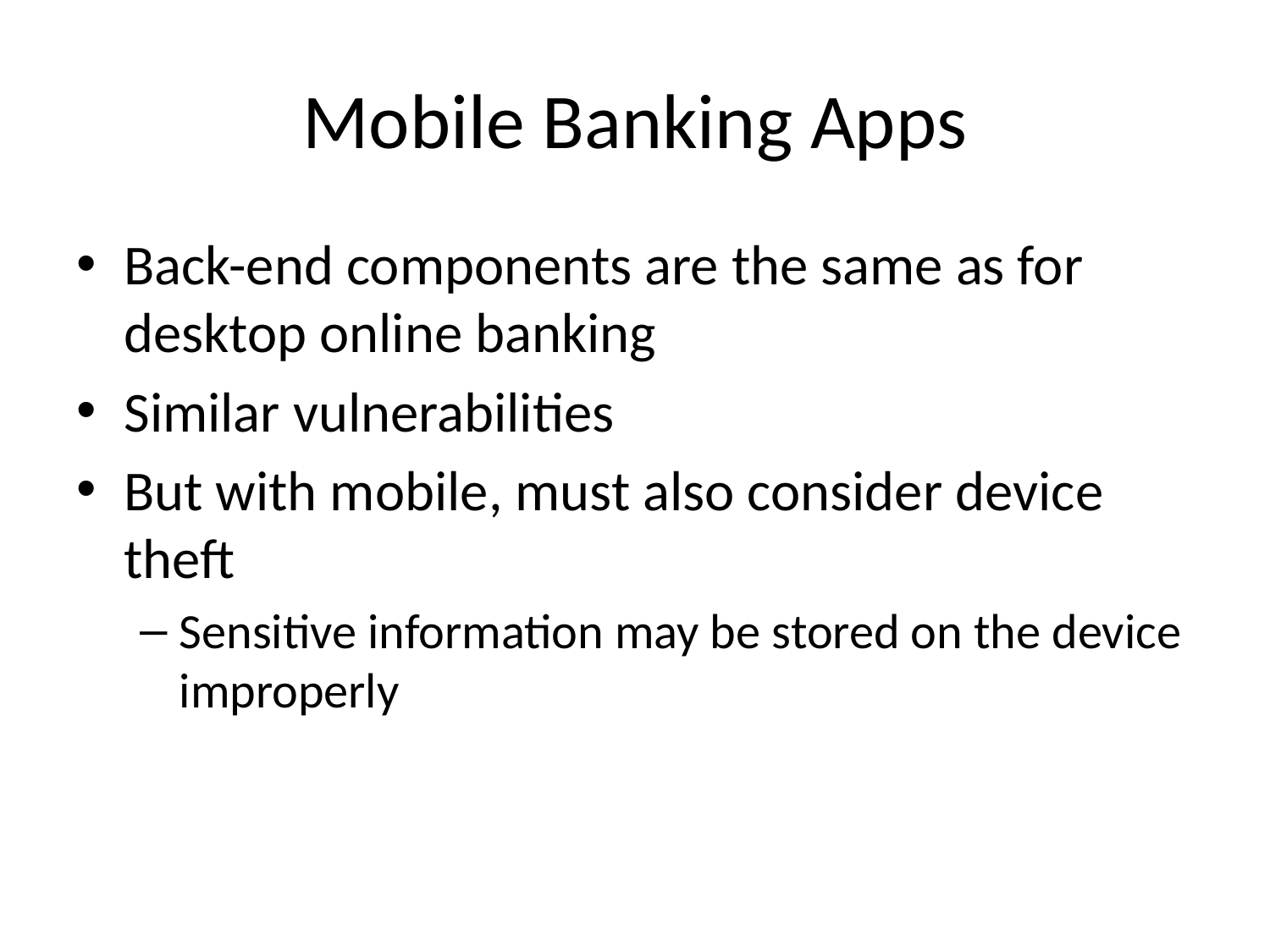

# Mobile Banking Apps
Back-end components are the same as for desktop online banking
Similar vulnerabilities
But with mobile, must also consider device theft
Sensitive information may be stored on the device improperly